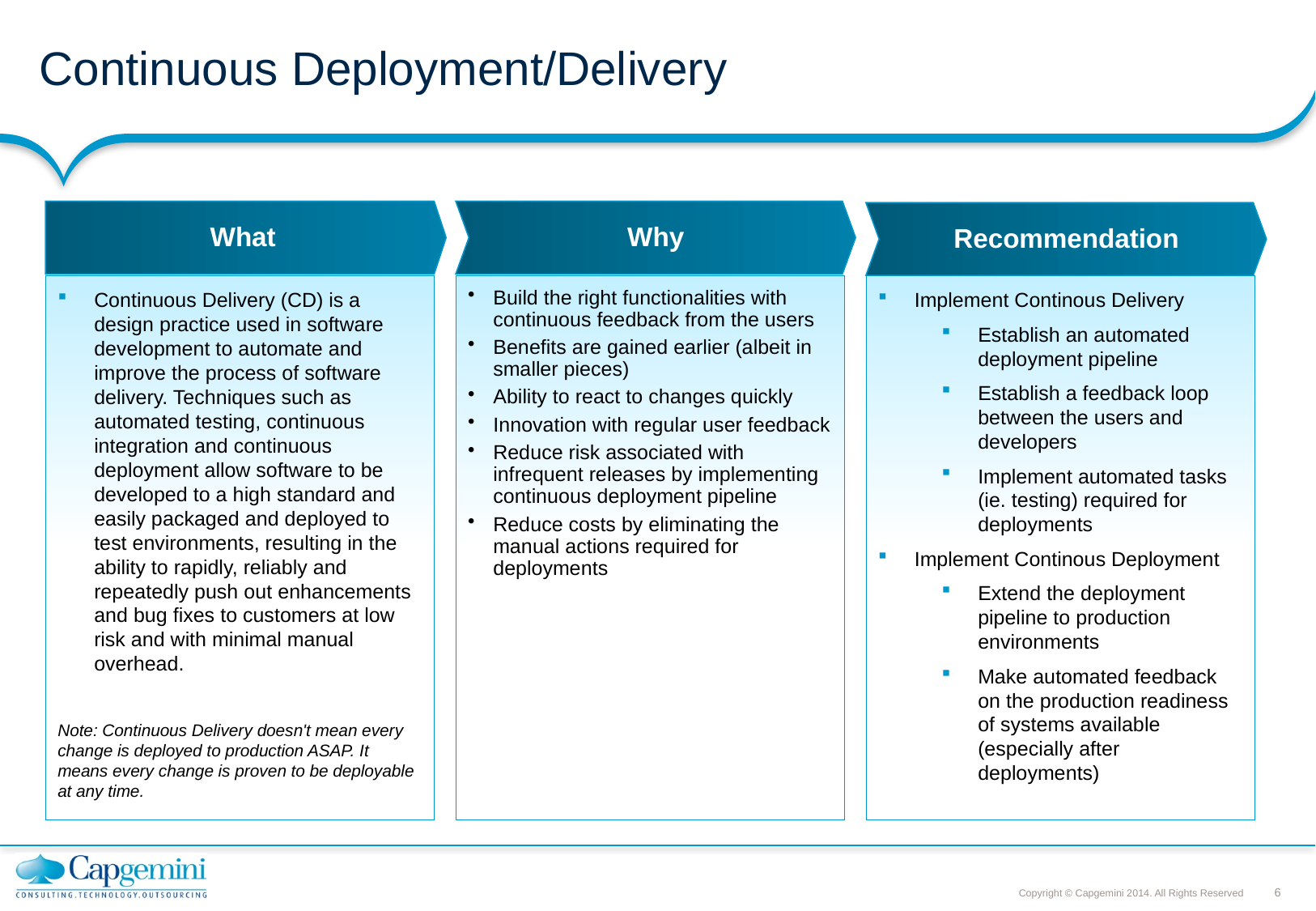

# Continuous Deployment/Delivery
What
Why
Recommendation
Continuous Delivery (CD) is a design practice used in software development to automate and improve the process of software delivery. Techniques such as automated testing, continuous integration and continuous deployment allow software to be developed to a high standard and easily packaged and deployed to test environments, resulting in the ability to rapidly, reliably and repeatedly push out enhancements and bug fixes to customers at low risk and with minimal manual overhead.

Note: Continuous Delivery doesn't mean every change is deployed to production ASAP. It means every change is proven to be deployable at any time.
Build the right functionalities with continuous feedback from the users
Benefits are gained earlier (albeit in smaller pieces)
Ability to react to changes quickly
Innovation with regular user feedback
Reduce risk associated with infrequent releases by implementing continuous deployment pipeline
Reduce costs by eliminating the manual actions required for deployments
Implement Continous Delivery
Establish an automated deployment pipeline
Establish a feedback loop between the users and developers
Implement automated tasks (ie. testing) required for deployments
Implement Continous Deployment
Extend the deployment pipeline to production environments
Make automated feedback on the production readiness of systems available (especially after deployments)